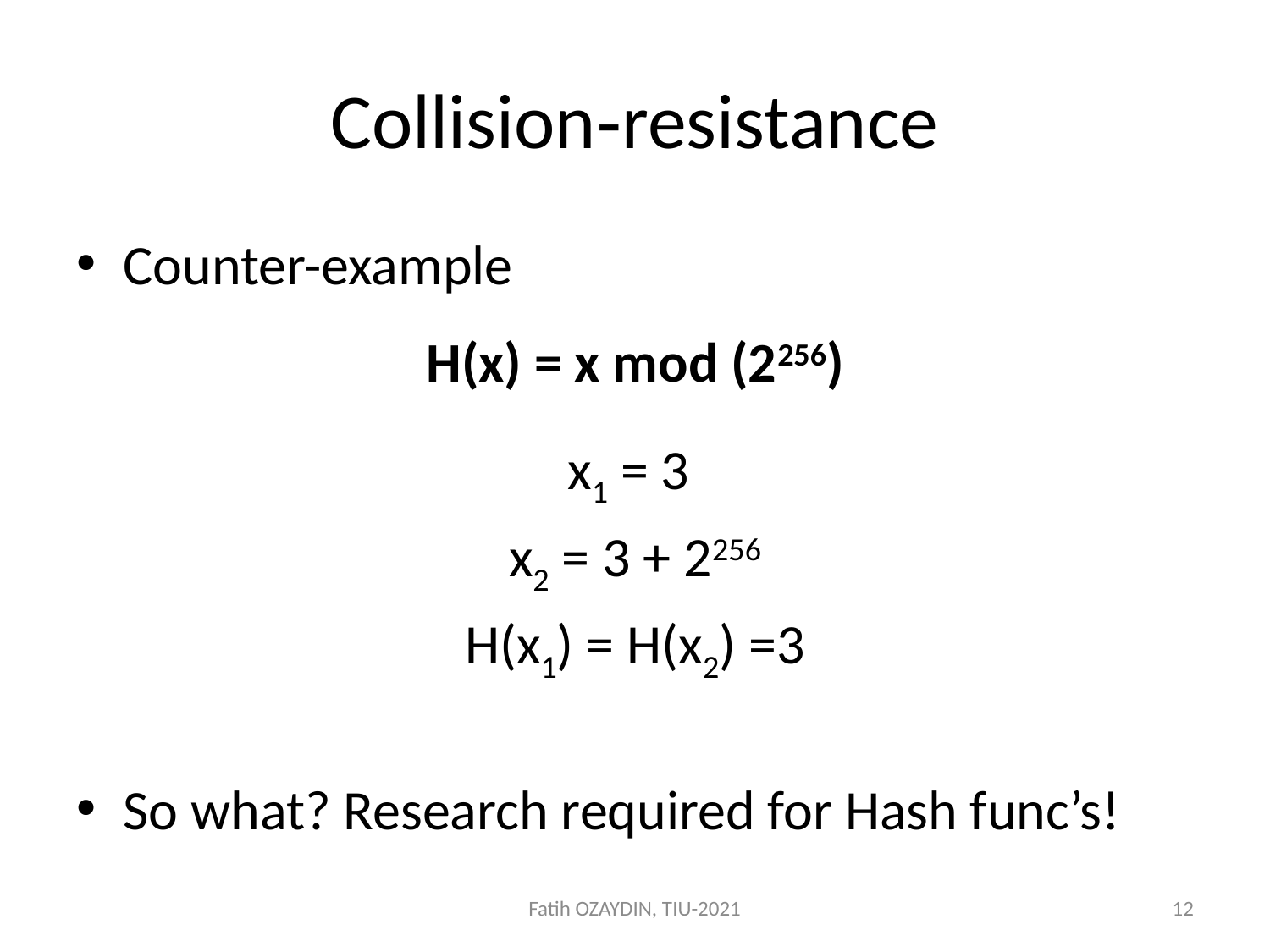

# Collision‐resistance
Counter-example

H(x) = x mod (2256)

x1 = 3
x2 = 3 + 2256
H(x1) = H(x2) =3

So what? Research required for Hash func’s!
Fatih OZAYDIN, TIU-2021
12